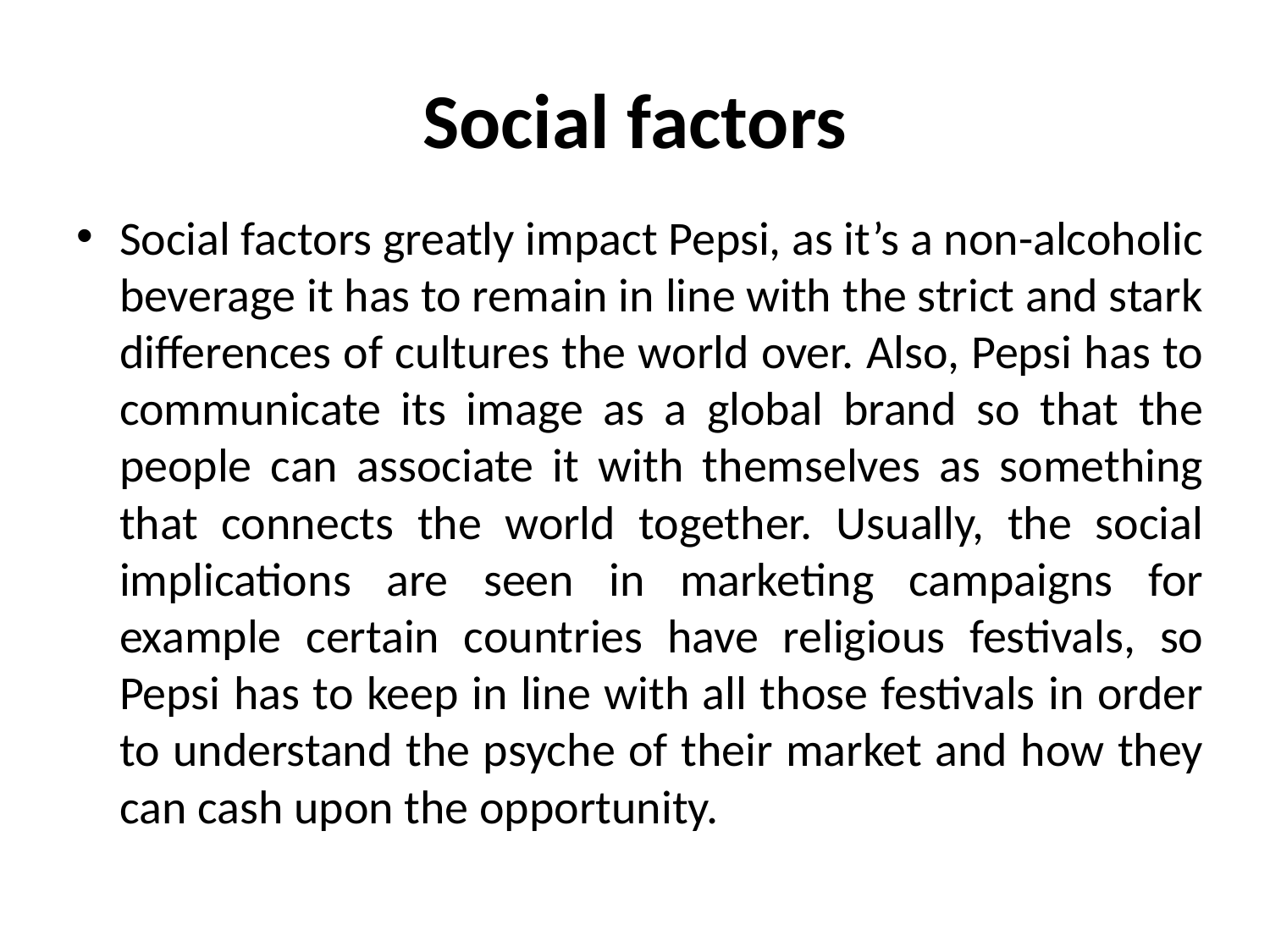

# Social factors
Social factors greatly impact Pepsi, as it’s a non-alcoholic beverage it has to remain in line with the strict and stark differences of cultures the world over. Also, Pepsi has to communicate its image as a global brand so that the people can associate it with themselves as something that connects the world together. Usually, the social implications are seen in marketing campaigns for example certain countries have religious festivals, so Pepsi has to keep in line with all those festivals in order to understand the psyche of their market and how they can cash upon the opportunity.